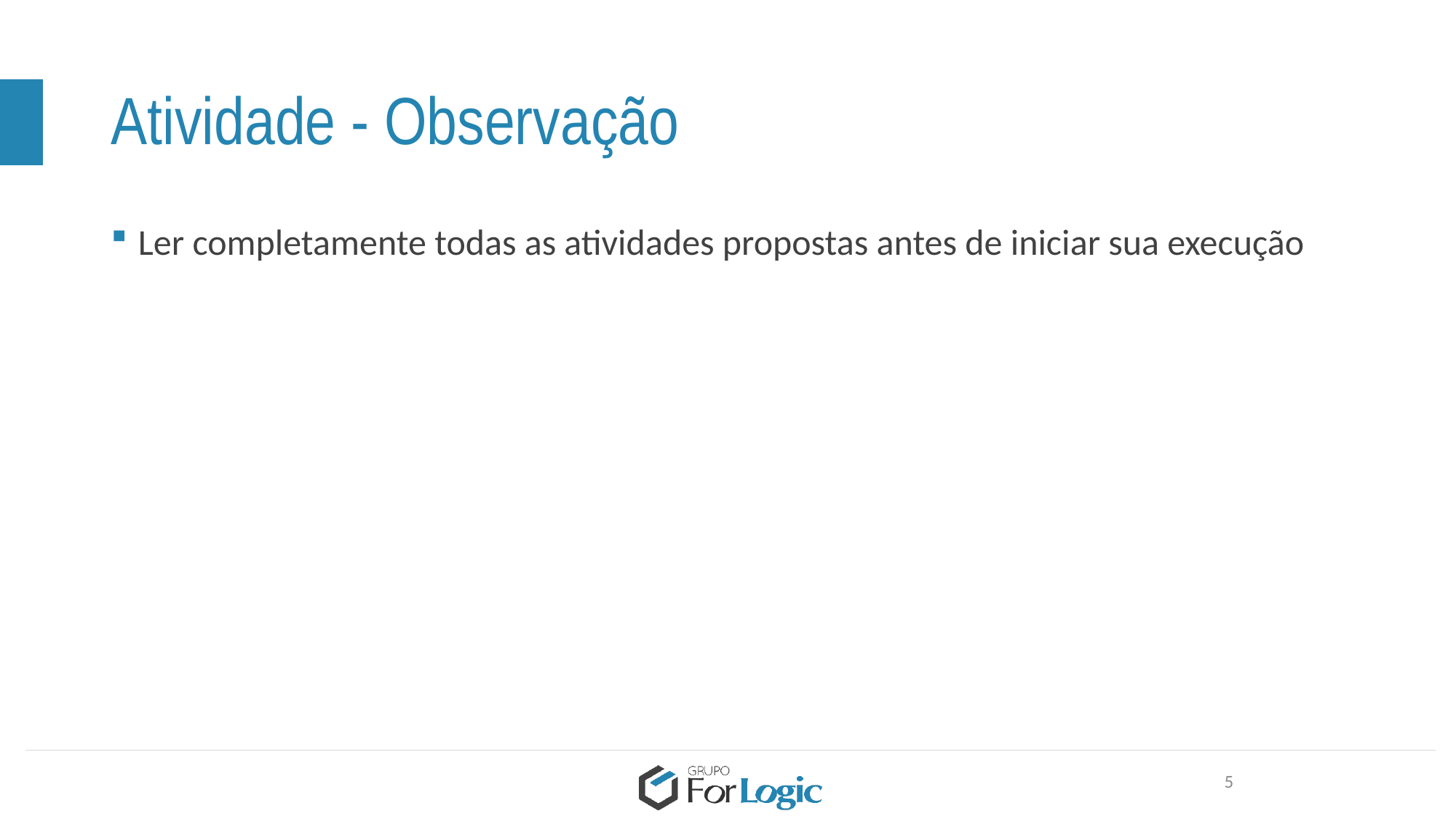

# Atividade - Observação
Ler completamente todas as atividades propostas antes de iniciar sua execução

5